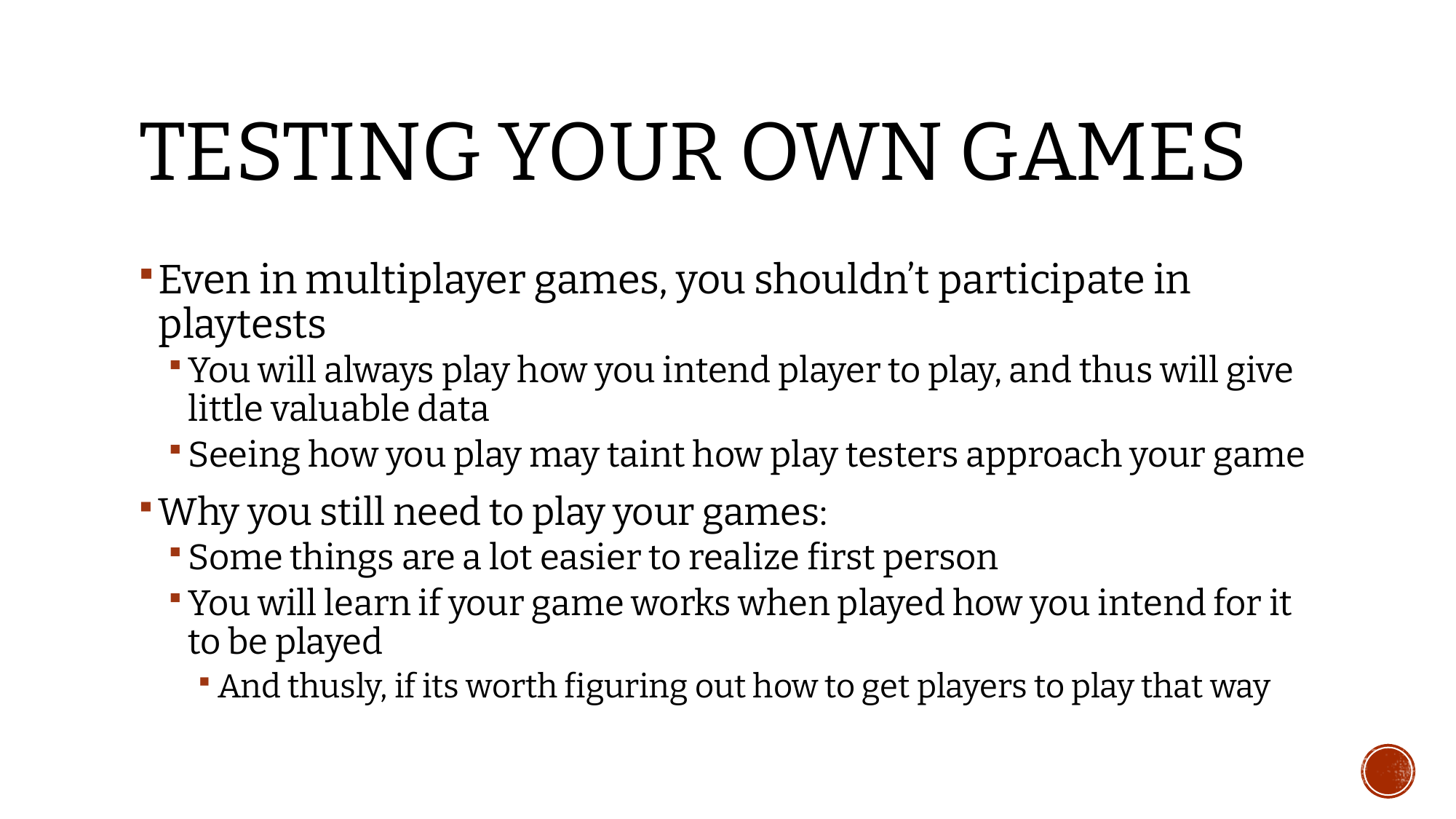

# Testing your own games
Even in multiplayer games, you shouldn’t participate in playtests
You will always play how you intend player to play, and thus will give little valuable data
Seeing how you play may taint how play testers approach your game
Why you still need to play your games:
Some things are a lot easier to realize first person
You will learn if your game works when played how you intend for it to be played
And thusly, if its worth figuring out how to get players to play that way